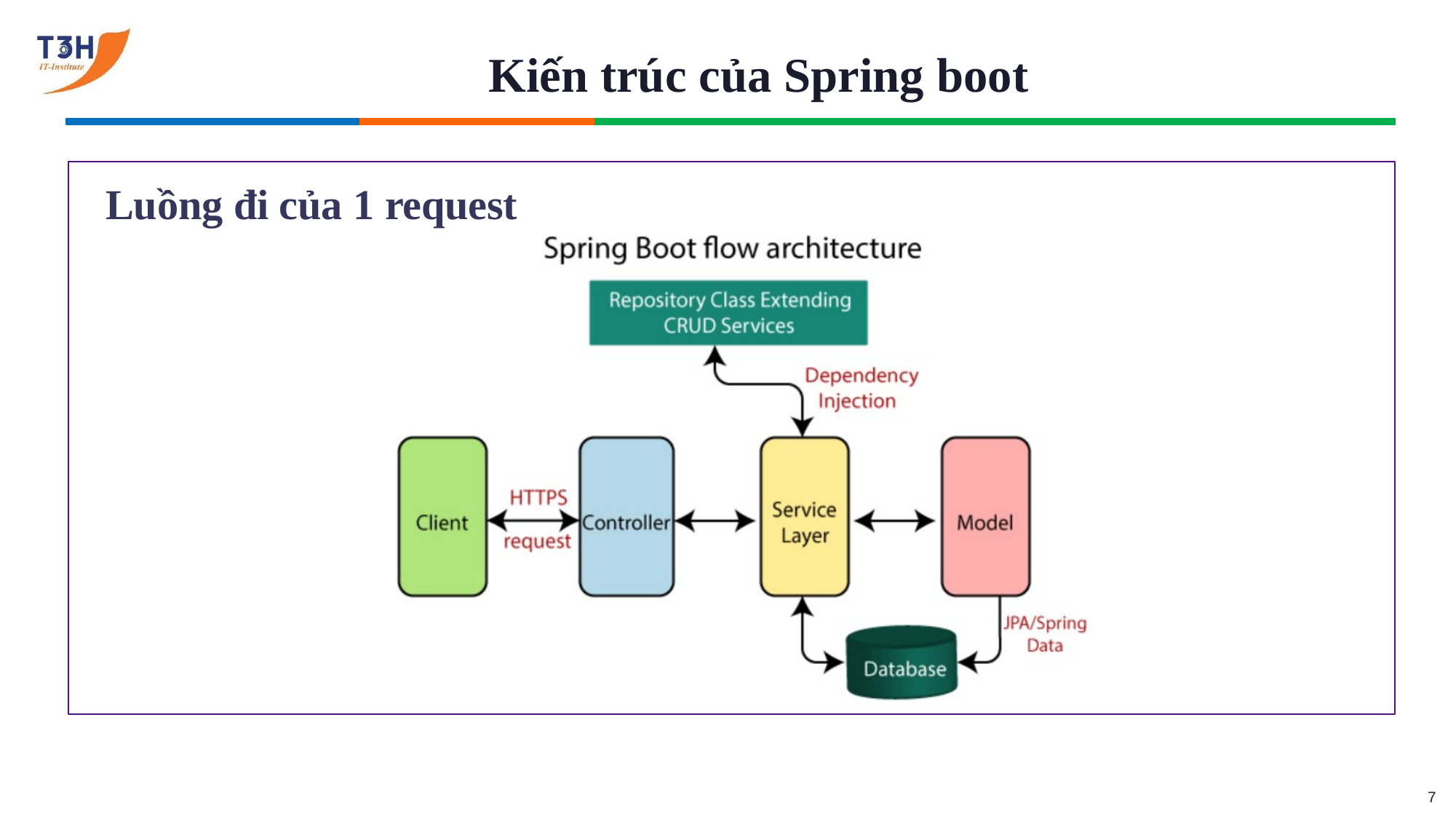

# Kiến trúc của Spring boot

Luồng đi của 1 request
7